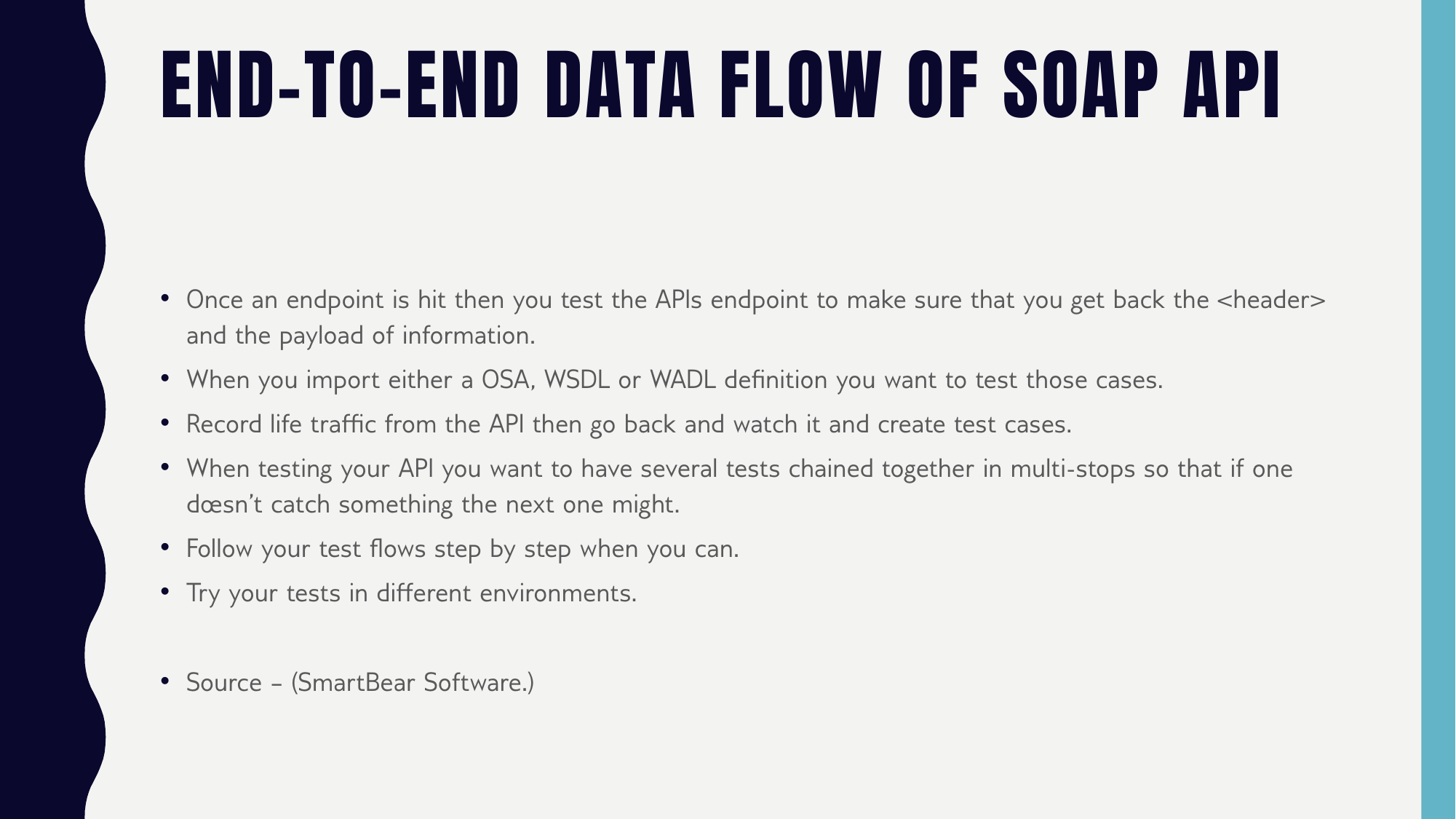

# End-to-end data flow of soap api
Once an endpoint is hit then you test the APIs endpoint to make sure that you get back the <header> and the payload of information.
When you import either a OSA, WSDL or WADL definition you want to test those cases.
Record life traffic from the API then go back and watch it and create test cases.
When testing your API you want to have several tests chained together in multi-stops so that if one doesn’t catch something the next one might.
Follow your test flows step by step when you can.
Try your tests in different environments.

Source – (SmartBear Software.)